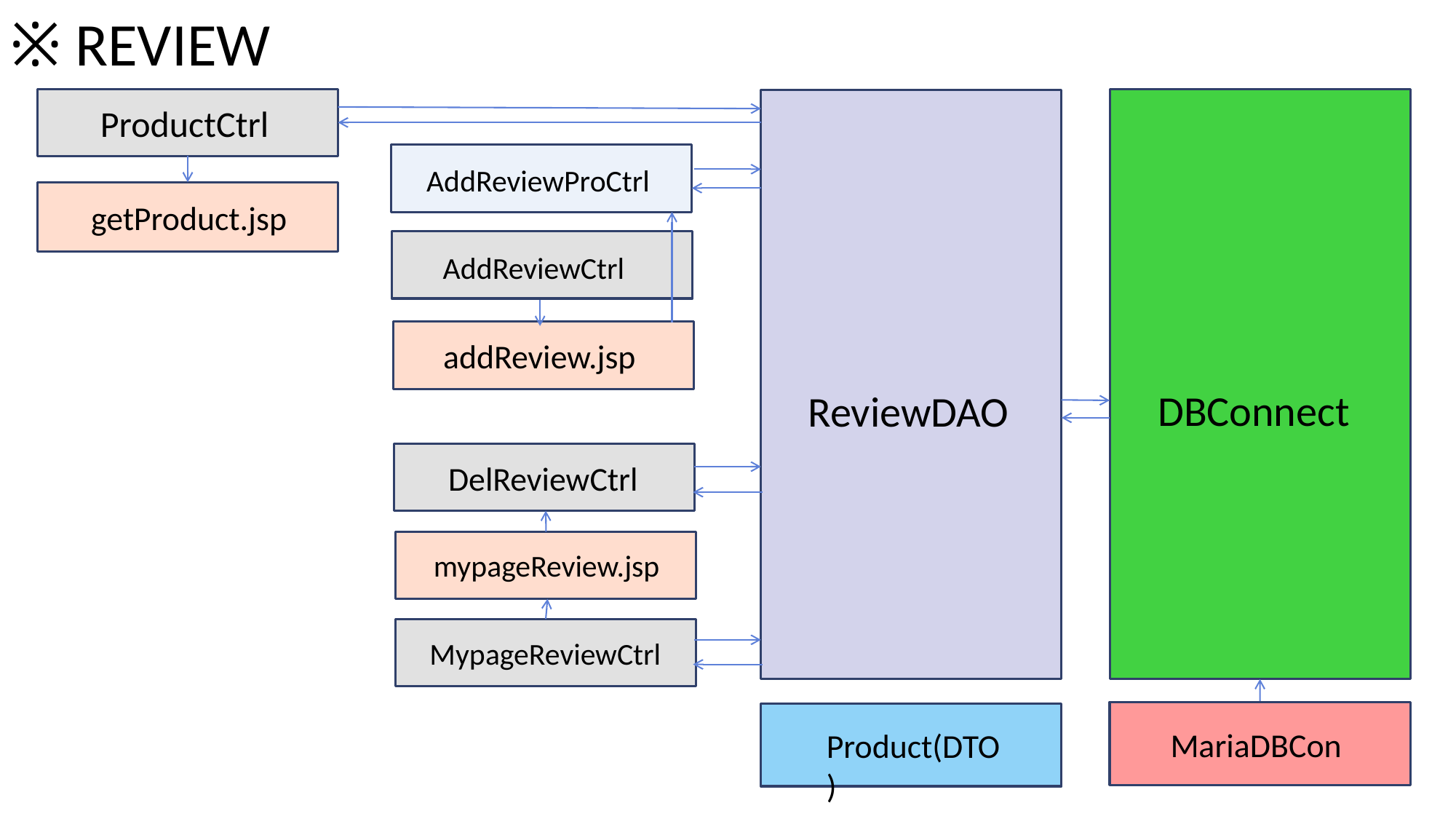

※ REVIEW

ProductCtrl

AddReviewProCtrl

getProduct.jsp

AddReviewCtrl

addReview.jsp
DBConnect
ReviewDAO

DelReviewCtrl

mypageReview.jsp

MypageReviewCtrl

MariaDBCon
Product(DTO)